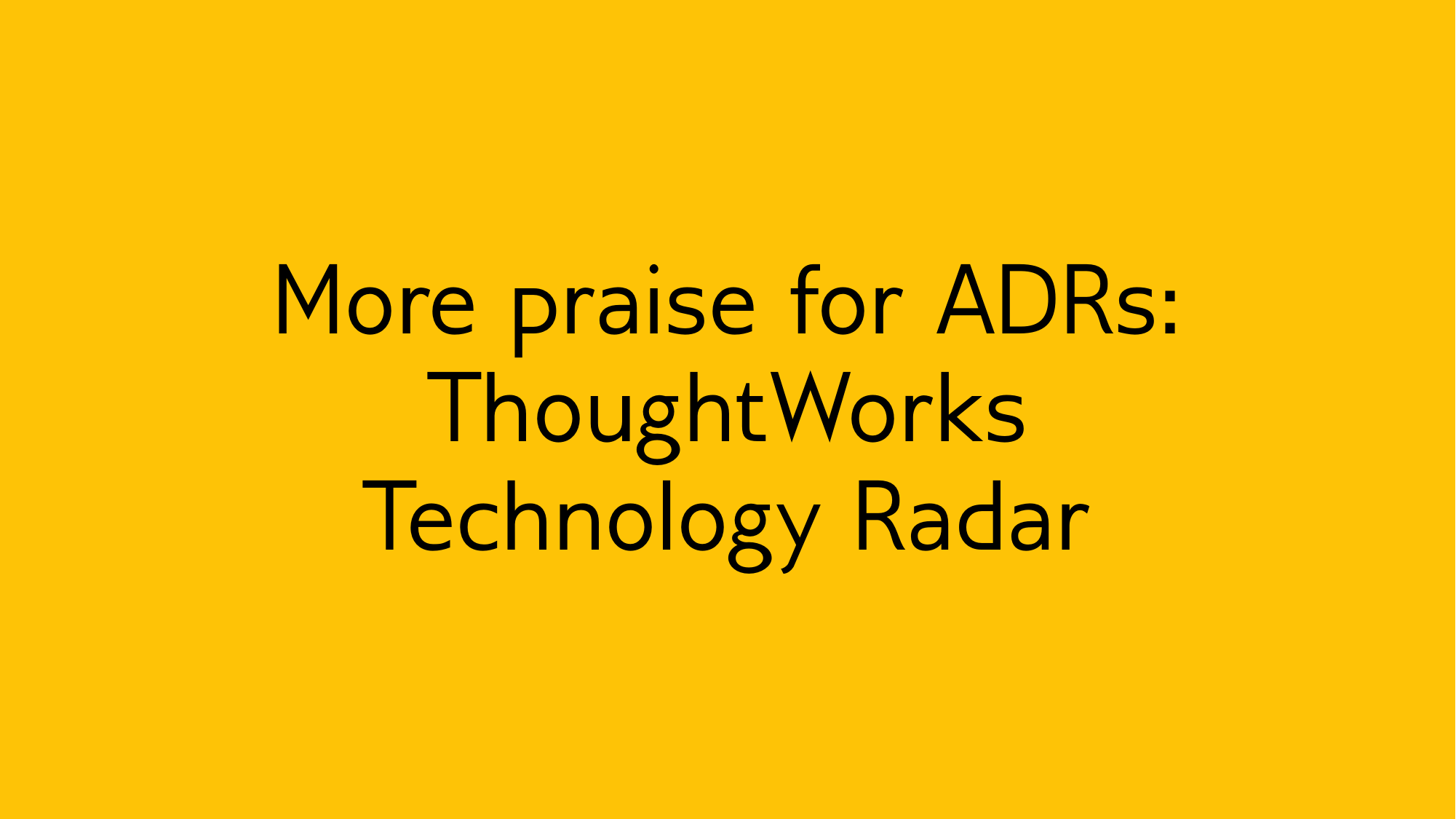

# More praise for ADRs: ThoughtWorks Technology Radar